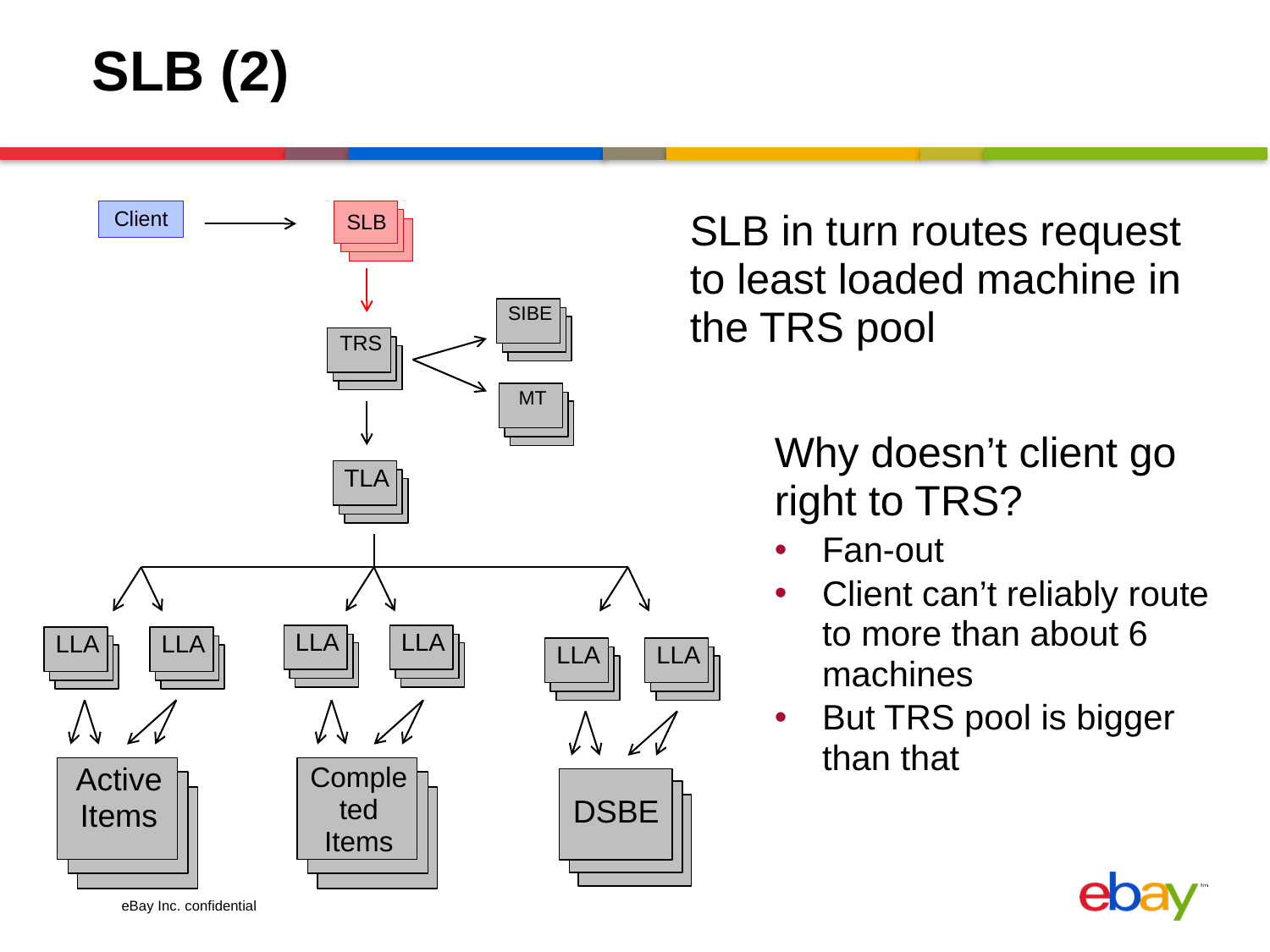

# SLB (2)
Client

SLB in turn routes request to least loaded machine in the TRS pool
SLB

SIBE

MT

TRS

Why doesn’t client go right to TRS?
Fan-out
Client can’t reliably route to more than about 6 machines
But TRS pool is bigger than that

TLA

LLA

LLA

LLA

LLA

LLA

LLA

Active Items

Completed Items

DSBE